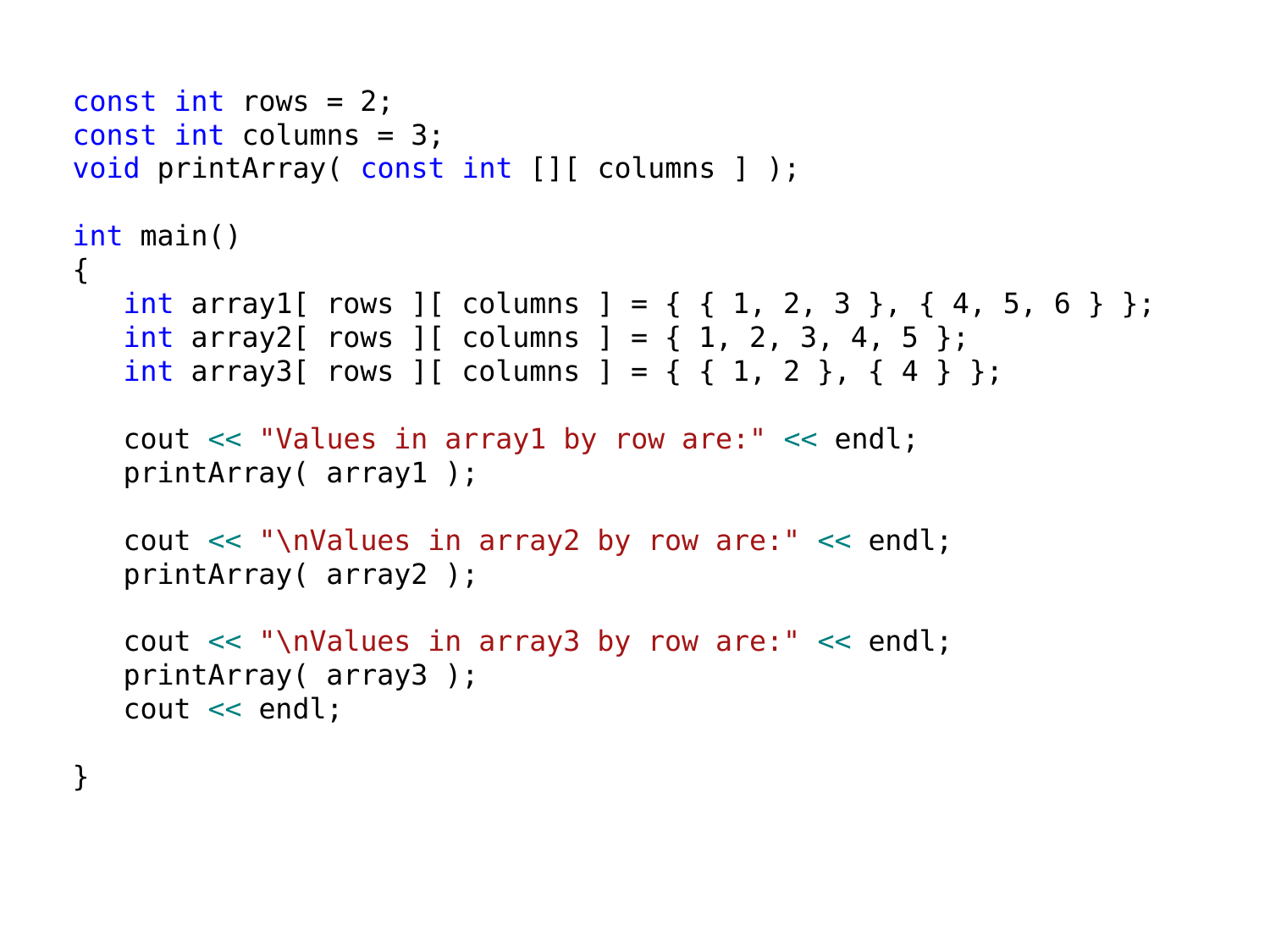

const int rows = 2;
const int columns = 3;
void printArray( const int [][ columns ] );

int main()
{
   int array1[ rows ][ columns ] = { { 1, 2, 3 }, { 4, 5, 6 } };
   int array2[ rows ][ columns ] = { 1, 2, 3, 4, 5 };
   int array3[ rows ][ columns ] = { { 1, 2 }, { 4 } };

   cout << "Values in array1 by row are:" << endl;
   printArray( array1 );

   cout << "\nValues in array2 by row are:" << endl;
   printArray( array2 );

   cout << "\nValues in array3 by row are:" << endl;
   printArray( array3 );
   cout << endl;

}